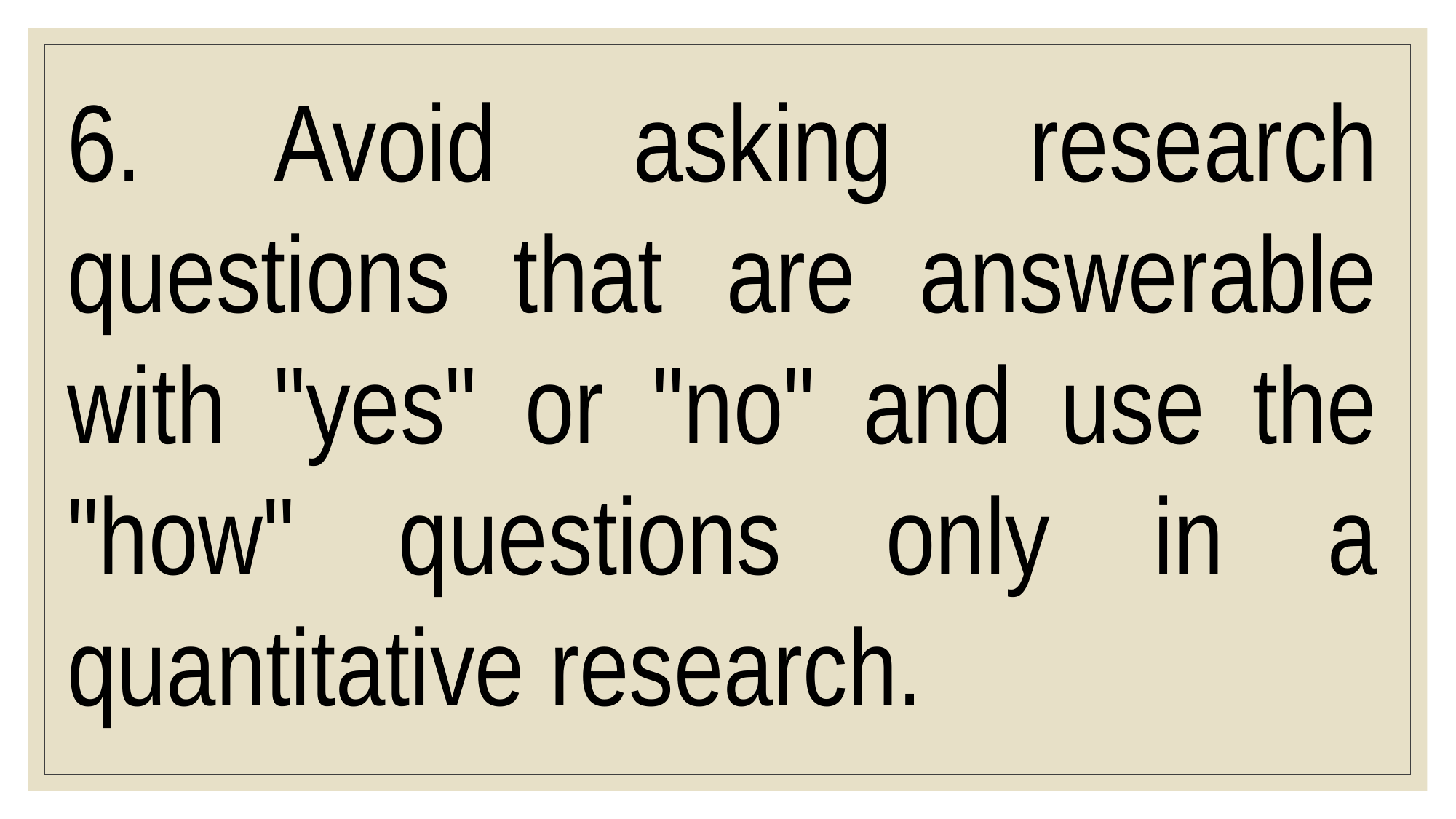

6. Avoid asking research questions that are answerable with "yes" or "no" and use the "how" questions only in a quantitative research.